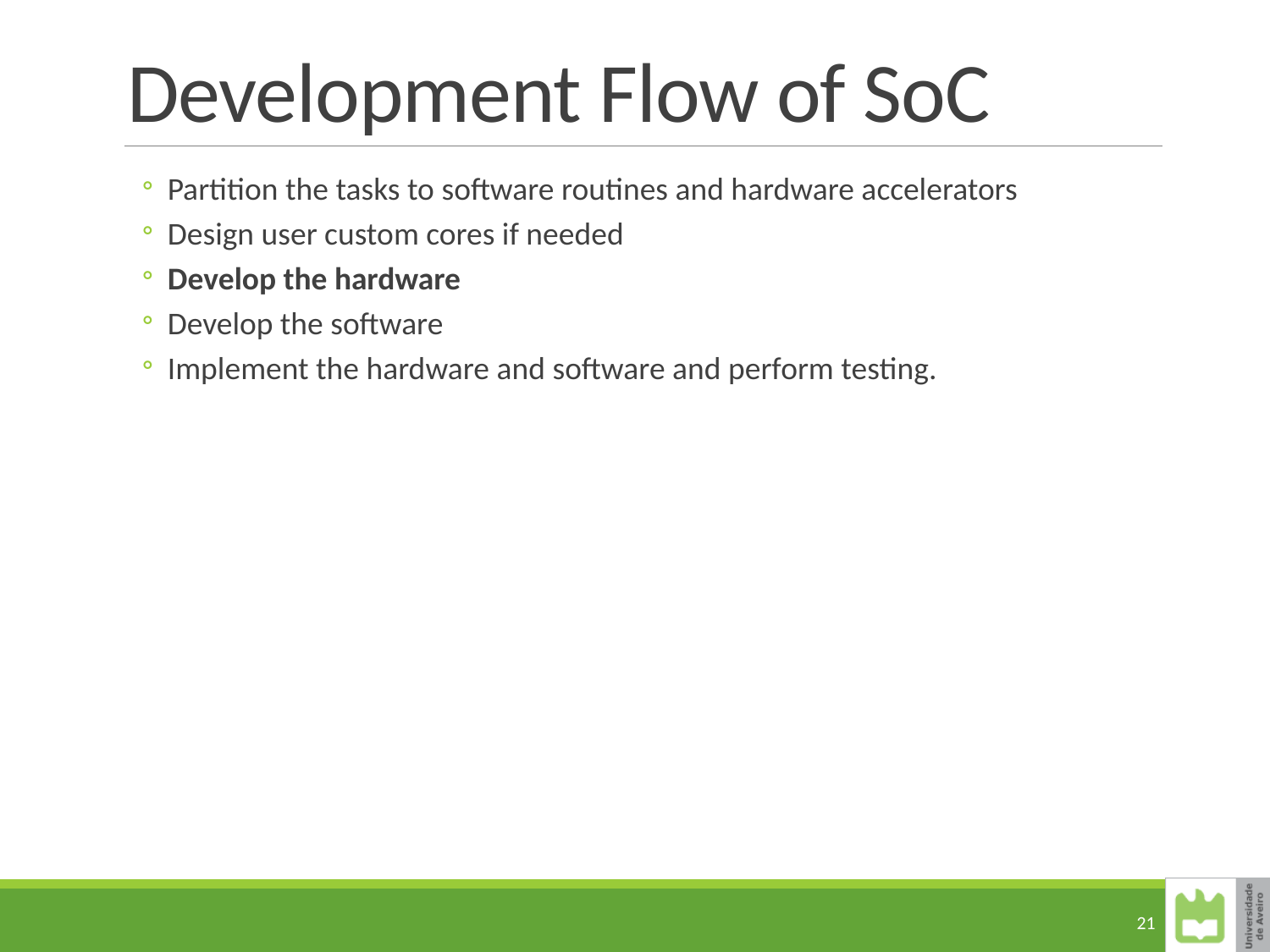

# Development Flow of SoC
Partition the tasks to software routines and hardware accelerators
Design user custom cores if needed
Develop the hardware
Develop the software
Implement the hardware and software and perform testing.
21